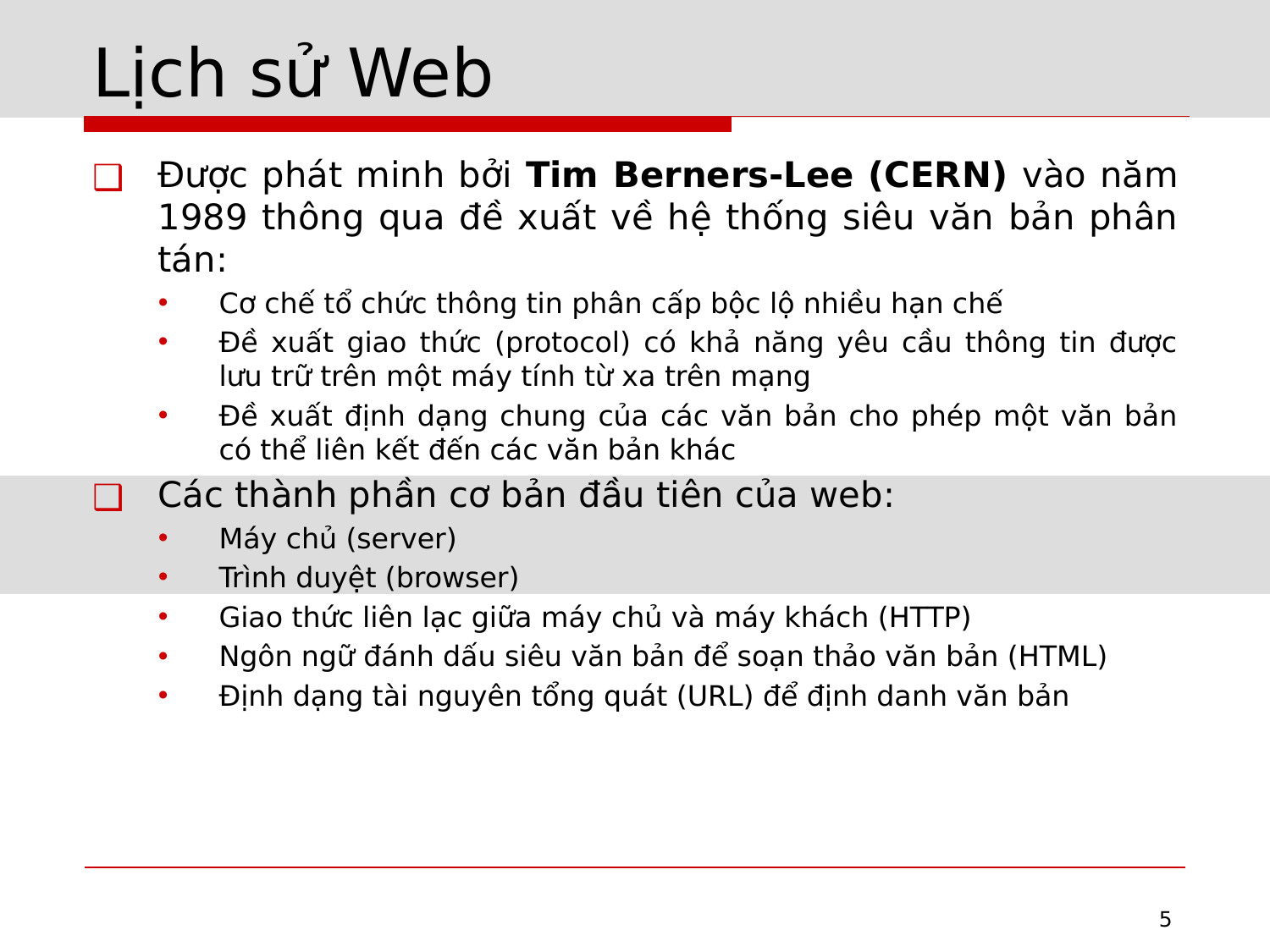

# Lịch sử Web
Được phát minh bởi Tim Berners-Lee (CERN) vào năm 1989 thông qua đề xuất về hệ thống siêu văn bản phân tán:
Cơ chế tổ chức thông tin phân cấp bộc lộ nhiều hạn chế
Đề xuất giao thức (protocol) có khả năng yêu cầu thông tin được lưu trữ trên một máy tính từ xa trên mạng
Đề xuất định dạng chung của các văn bản cho phép một văn bản có thể liên kết đến các văn bản khác
Các thành phần cơ bản đầu tiên của web:
Máy chủ (server)
Trình duyệt (browser)
Giao thức liên lạc giữa máy chủ và máy khách (HTTP)
Ngôn ngữ đánh dấu siêu văn bản để soạn thảo văn bản (HTML)
Định dạng tài nguyên tổng quát (URL) để định danh văn bản
5